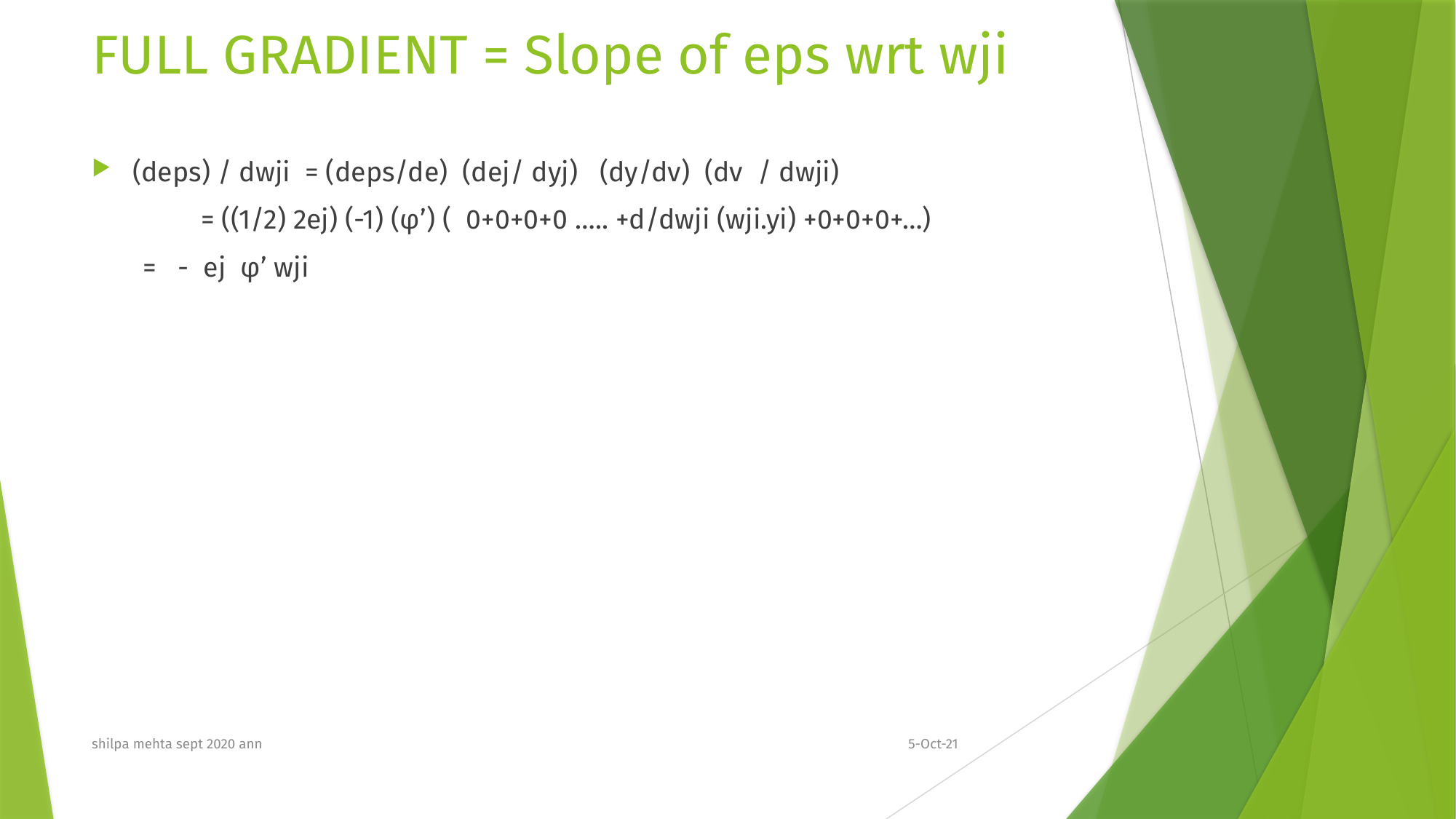

# FULL GRADIENT = Slope of eps wrt wji
(deps) / dwji  = (deps/de)  (dej/ dyj)   (dy/dv)  (dv  / dwji)
	= ((1/2) 2ej) (-1) (φ’) (  0+0+0+0 ….. +d/dwji (wji.yi) +0+0+0+…)
       =   -  ej  φ’ wji
shilpa mehta sept 2020 ann
5-Oct-21